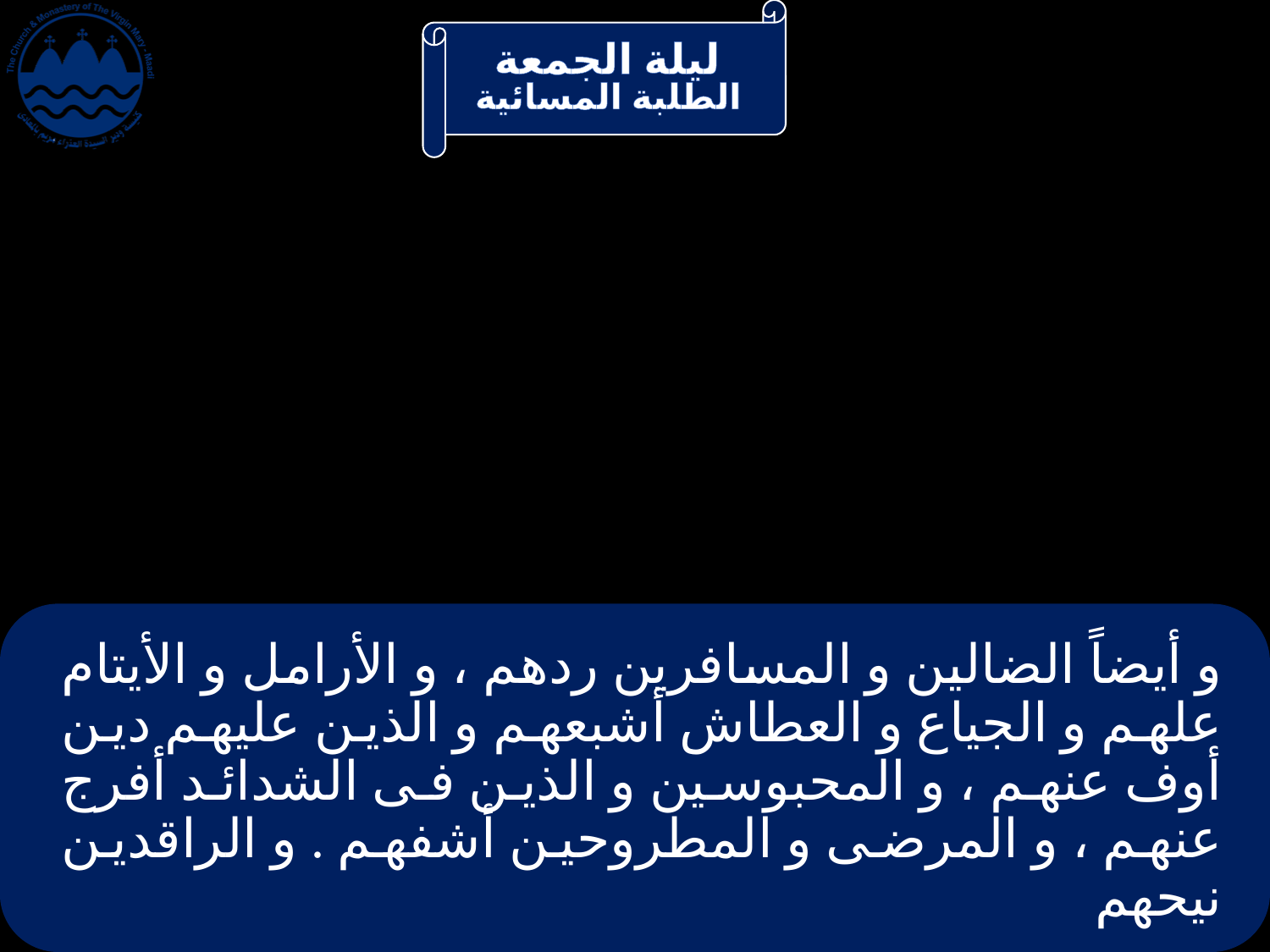

# و أيضاً الضالين و المسافرين ردهم ، و الأرامل و الأيتام علهم و الجياع و العطاش أشبعهم و الذين عليهم دين أوف عنهم ، و المحبوسين و الذين فى الشدائد أفرج عنهم ، و المرضى و المطروحين أشفهم . و الراقدين نيحهم